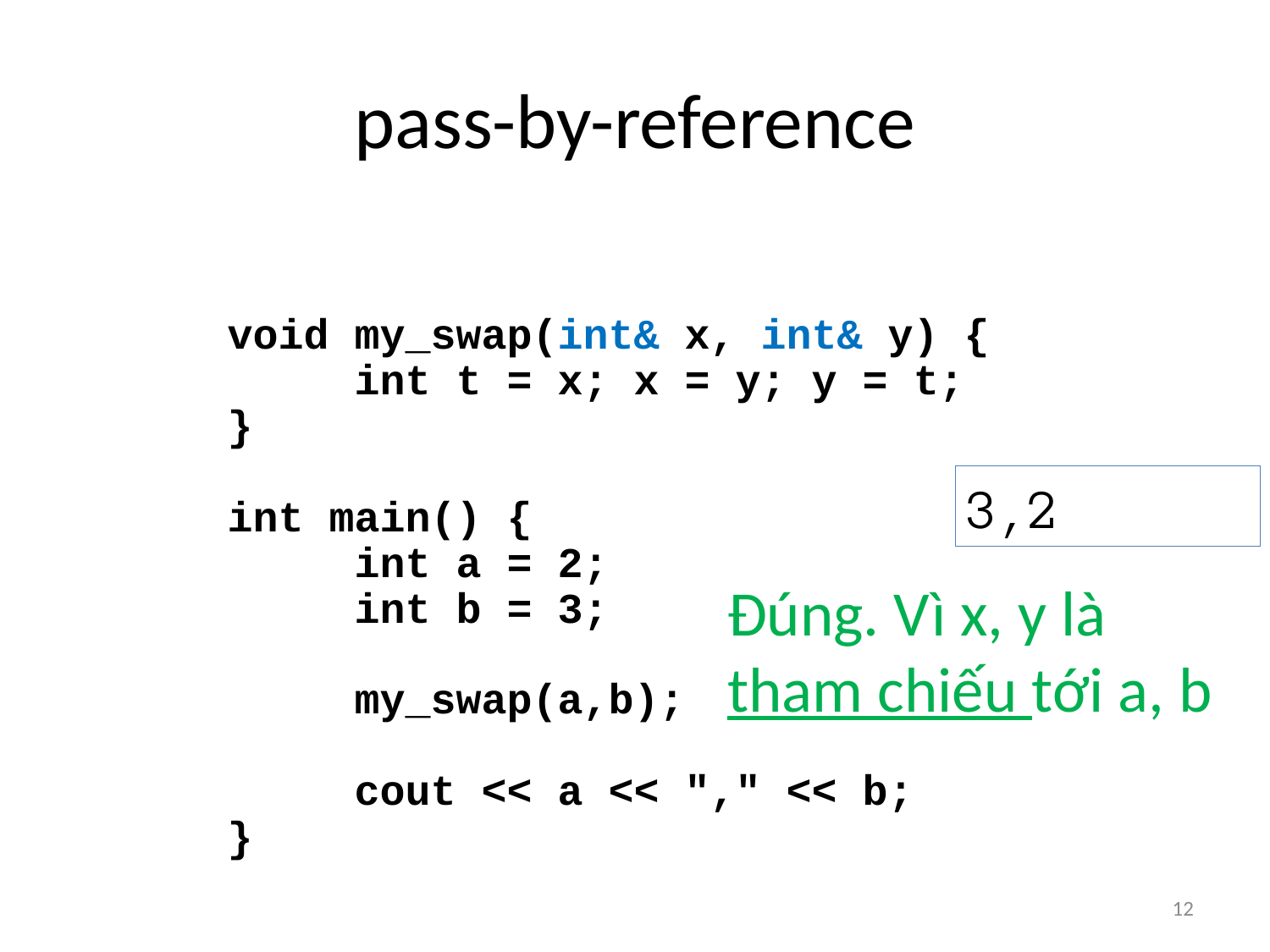

# pass-by-reference
void my_swap(int& x, int& y) {
	int t = x; x = y; y = t;
}

int main() {
	int a = 2;
	int b = 3;

	my_swap(a,b);

	cout << a << "," << b;
}
3,2
Đúng. Vì x, y là tham chiếu tới a, b
12